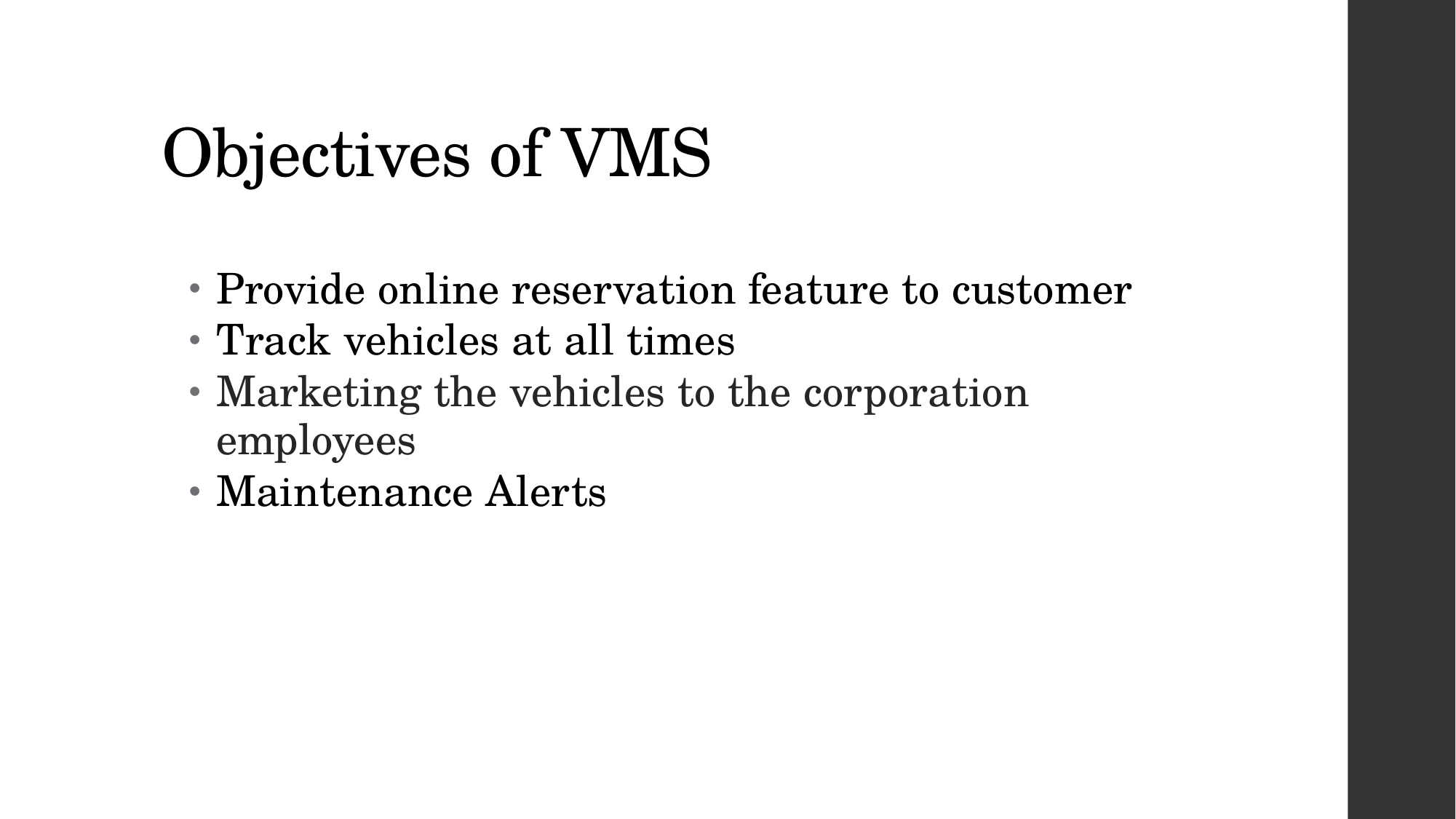

# Objectives of VMS

Provide online reservation feature to customer
Track vehicles at all times
Marketing the vehicles to the corporation employees
Maintenance Alerts